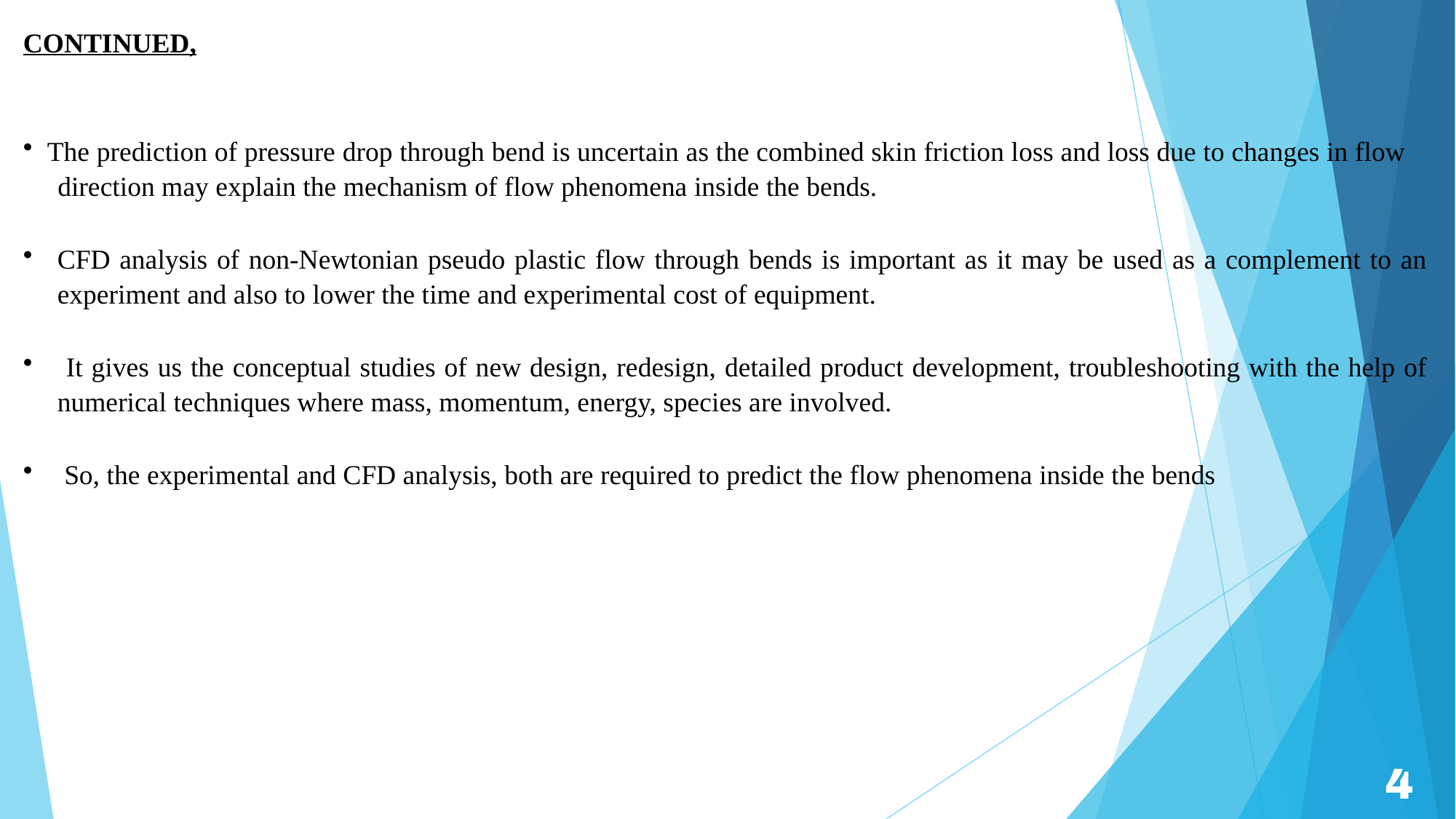

CONTINUED,

  The prediction of pressure drop through bend is uncertain as the combined skin friction loss and loss due to changes in flow         direction may explain the mechanism of flow phenomena inside the bends.

CFD analysis of non-Newtonian pseudo plastic flow through bends is important as it may be used as a complement to an experiment and also to lower the time and experimental cost of equipment.

 It gives us the conceptual studies of new design, redesign, detailed product development, troubleshooting with the help of numerical techniques where mass, momentum, energy, species are involved.

 So, the experimental and CFD analysis, both are required to predict the flow phenomena inside the bends

4